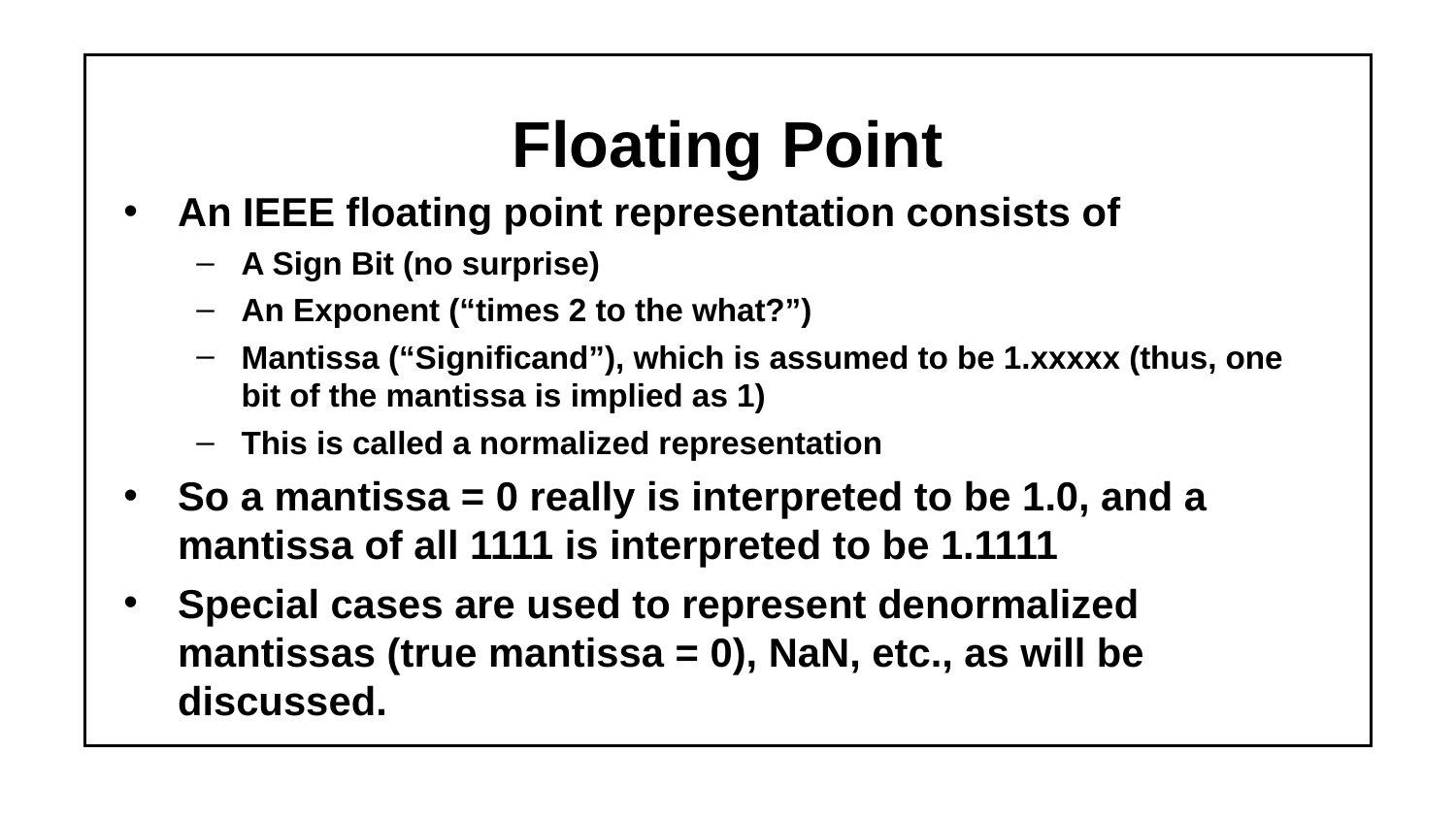

Floating Point
An IEEE floating point representation consists of
A Sign Bit (no surprise)
An Exponent (“times 2 to the what?”)
Mantissa (“Significand”), which is assumed to be 1.xxxxx (thus, one bit of the mantissa is implied as 1)
This is called a normalized representation
So a mantissa = 0 really is interpreted to be 1.0, and a mantissa of all 1111 is interpreted to be 1.1111
Special cases are used to represent denormalized mantissas (true mantissa = 0), NaN, etc., as will be discussed.